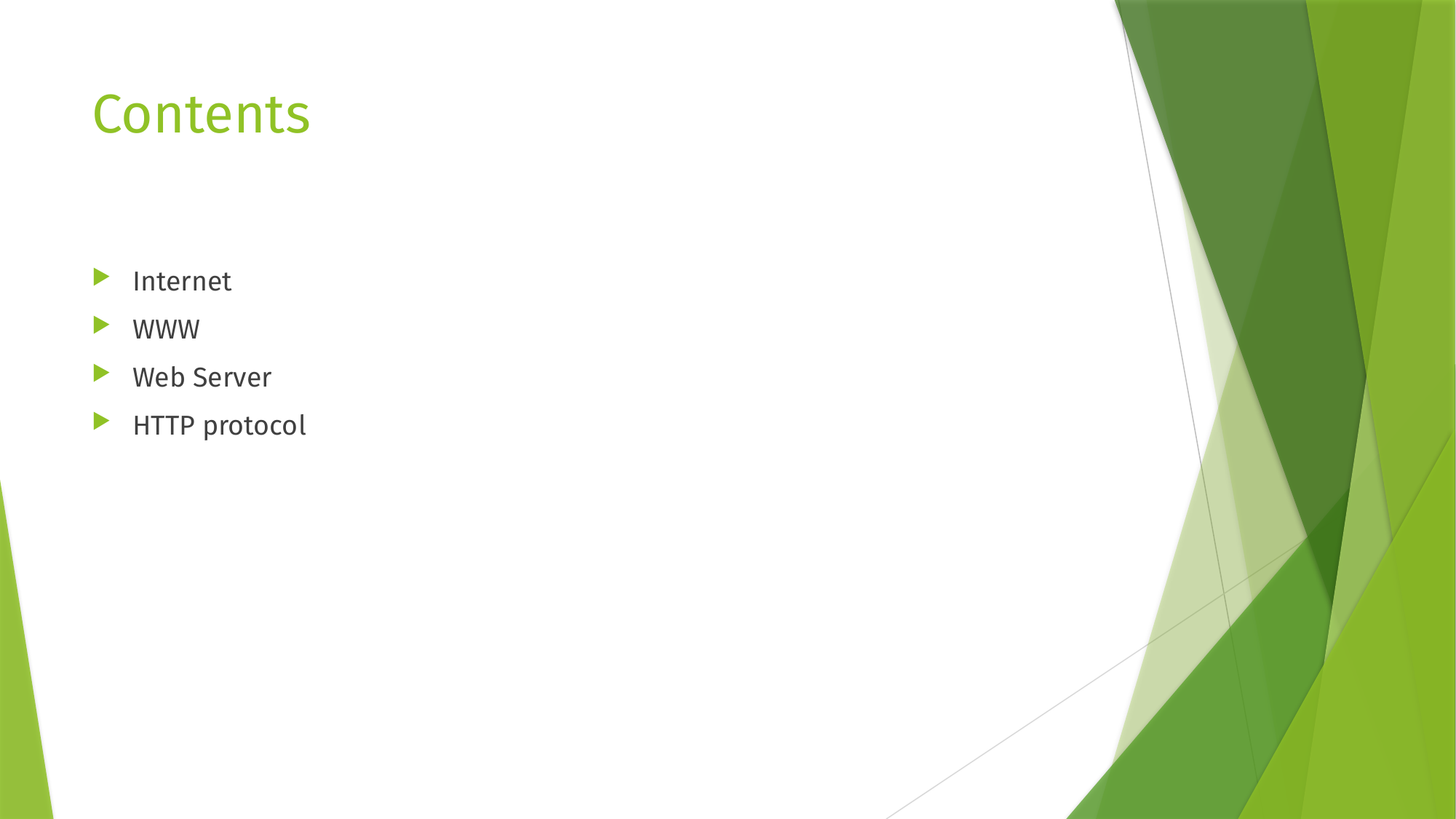

# Contents
Internet
WWW
Web Server
HTTP protocol